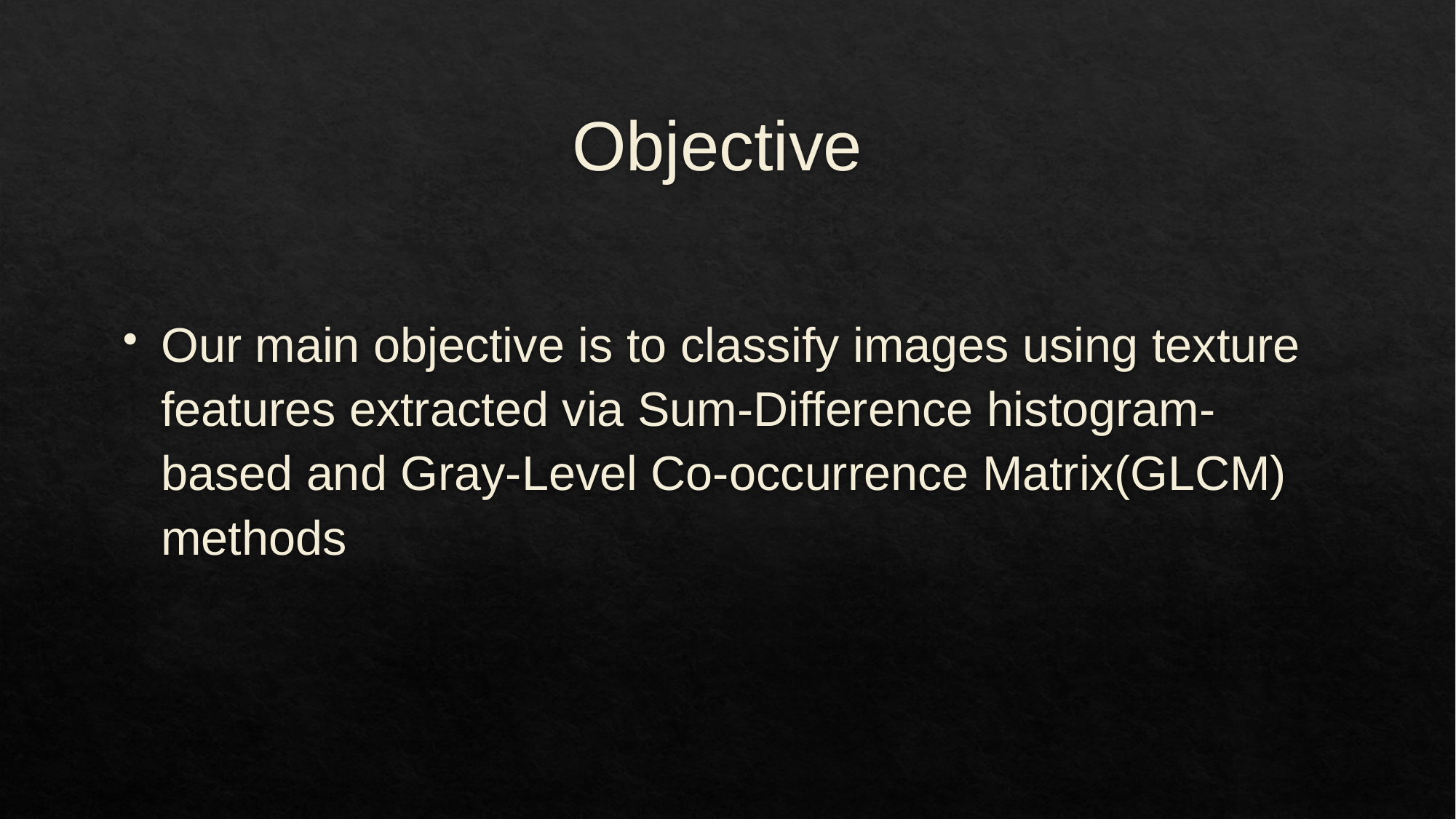

# Objective
Our main objective is to classify images using texture features extracted via Sum-Difference histogram-based and Gray-Level Co-occurrence Matrix(GLCM) methods